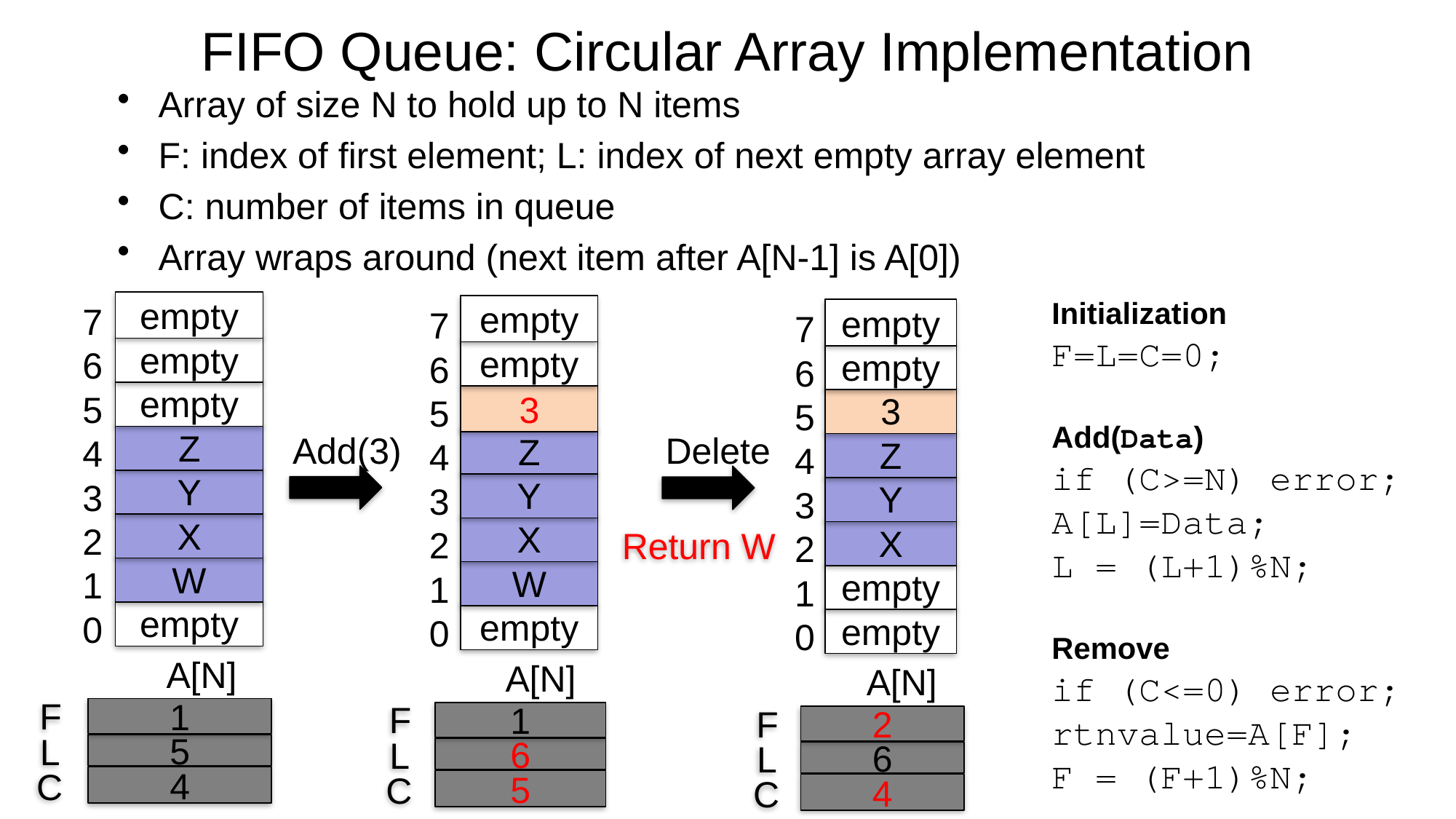

# FIFO Queue: Circular Array Implementation
Array of size N to hold up to N items
F: index of first element; L: index of next empty array element
C: number of items in queue
Array wraps around (next item after A[N-1] is A[0])
Initialization
F=L=C=0;

Add(Data)
if (C>=N) error;
A[L]=Data;
L = (L+1)%N;

Remove
if (C<=0) error;
rtnvalue=A[F];
F = (F+1)%N;
empty
7
empty
6
empty
5
Z
4
Y
3
X
2
W
1
empty
0
F
1
L
5
4
C
A[N]
empty
7
empty
6
5
3
Z
4
Y
3
X
2
W
1
empty
0
F
1
L
6
5
C
A[N]
empty
7
empty
6
3
5
Z
4
Y
3
X
2
empty
1
empty
0
F
2
L
6
4
C
A[N]
Return W
Add(3)

Delete